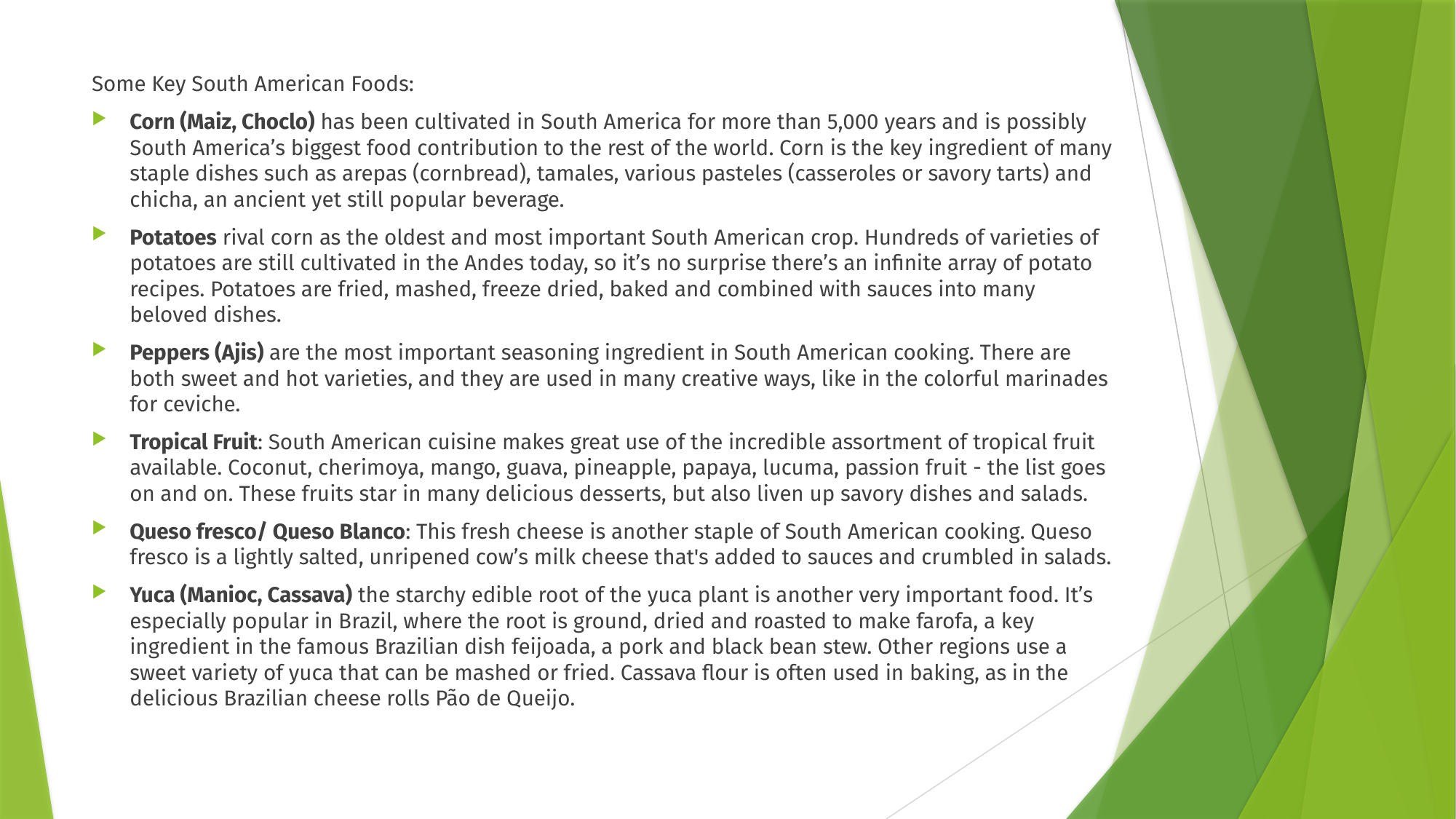

Some Key South American Foods:
Corn (Maiz, Choclo) has been cultivated in South America for more than 5,000 years and is possibly South America’s biggest food contribution to the rest of the world. Corn is the key ingredient of many staple dishes such as arepas (cornbread), tamales, various pasteles (casseroles or savory tarts) and chicha, an ancient yet still popular beverage.
Potatoes rival corn as the oldest and most important South American crop. Hundreds of varieties of potatoes are still cultivated in the Andes today, so it’s no surprise there’s an infinite array of potato recipes. Potatoes are fried, mashed, freeze dried, baked and combined with sauces into many beloved dishes.
Peppers (Ajis) are the most important seasoning ingredient in South American cooking. There are both sweet and hot varieties, and they are used in many creative ways, like in the colorful marinades for ceviche.
Tropical Fruit: South American cuisine makes great use of the incredible assortment of tropical fruit available. Coconut, cherimoya, mango, guava, pineapple, papaya, lucuma, passion fruit - the list goes on and on. These fruits star in many delicious desserts, but also liven up savory dishes and salads.
Queso fresco/ Queso Blanco: This fresh cheese is another staple of South American cooking. Queso fresco is a lightly salted, unripened cow’s milk cheese that's added to sauces and crumbled in salads.
Yuca (Manioc, Cassava) the starchy edible root of the yuca plant is another very important food. It’s especially popular in Brazil, where the root is ground, dried and roasted to make farofa, a key ingredient in the famous Brazilian dish feijoada, a pork and black bean stew. Other regions use a sweet variety of yuca that can be mashed or fried. Cassava flour is often used in baking, as in the delicious Brazilian cheese rolls Pão de Queijo.